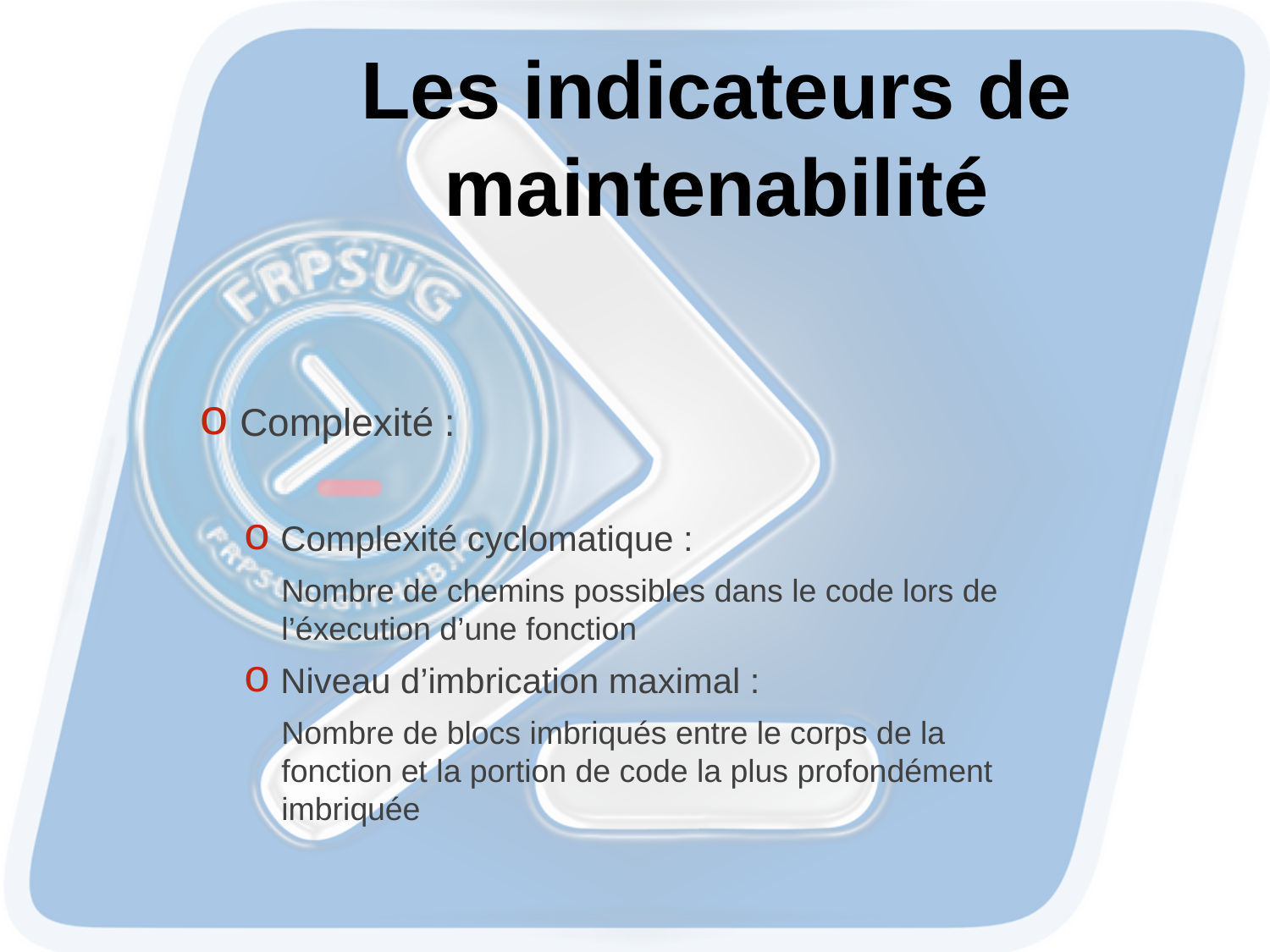

# Les indicateurs de maintenabilité
 Complexité :

 Complexité cyclomatique :
Nombre de chemins possibles dans le code lors de l’éxecution d’une fonction
 Niveau d’imbrication maximal :
Nombre de blocs imbriqués entre le corps de la fonction et la portion de code la plus profondément imbriquée